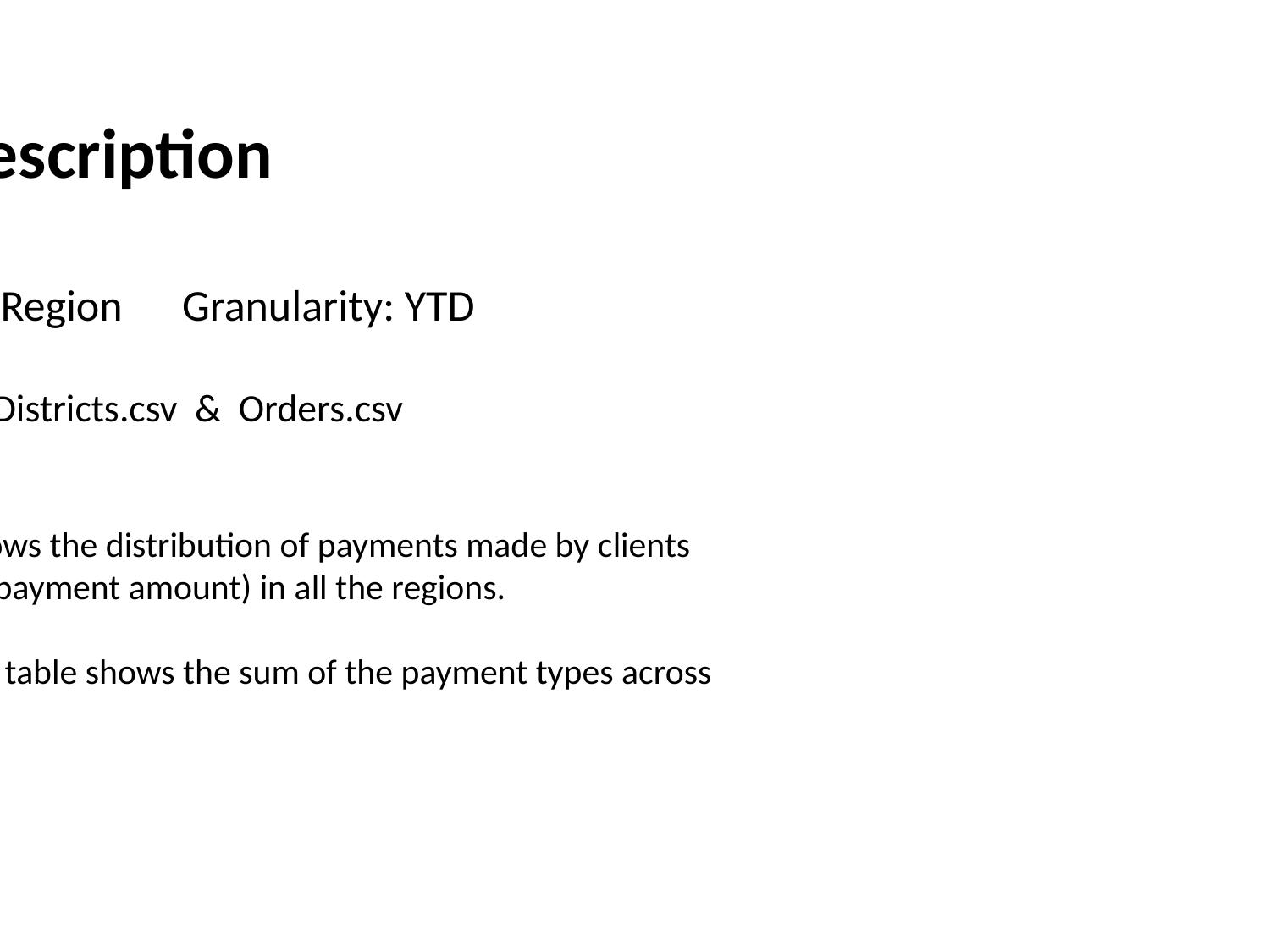

Description
            Dimension: Region      Granularity: YTD
                Data used:  Districts.csv  &  Orders.csv
The following chart shows the distribution of payments made by clients
 (type of payment and payment amount) in all the regions.
And the corresponding table shows the sum of the payment types across
these regions